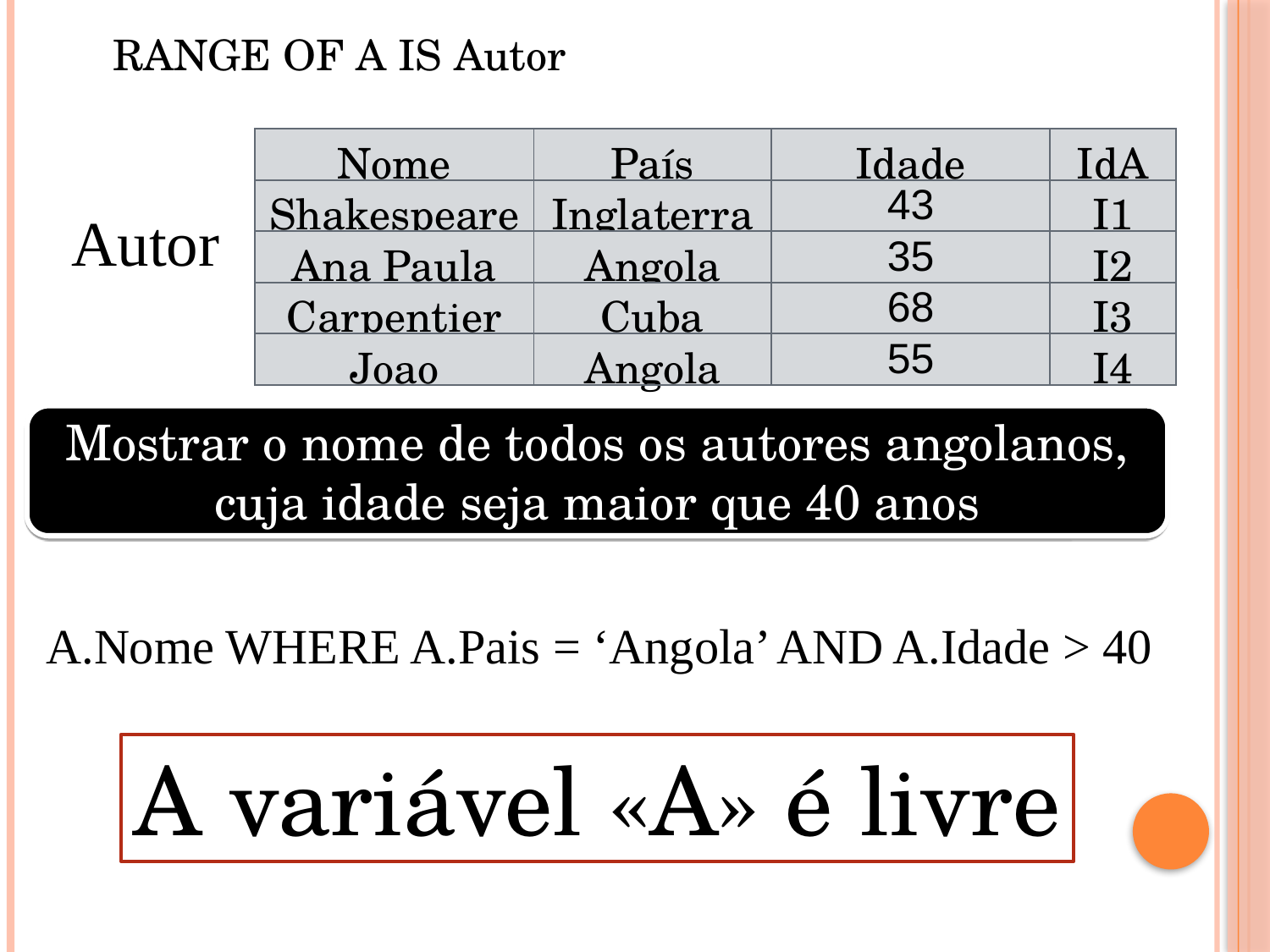

RANGE OF A IS Autor
| Nome | País | Idade | IdA |
| --- | --- | --- | --- |
| Shakespeare | Inglaterra | 43 | I1 |
| Ana Paula | Angola | 35 | I2 |
| Carpentier | Cuba | 68 | I3 |
| Joao | Angola | 55 | I4 |
Autor
Mostrar o nome de todos os autores angolanos, cuja idade seja maior que 40 anos
A.Nome WHERE A.Pais = ‘Angola’ AND A.Idade > 40
A variável «A» é livre